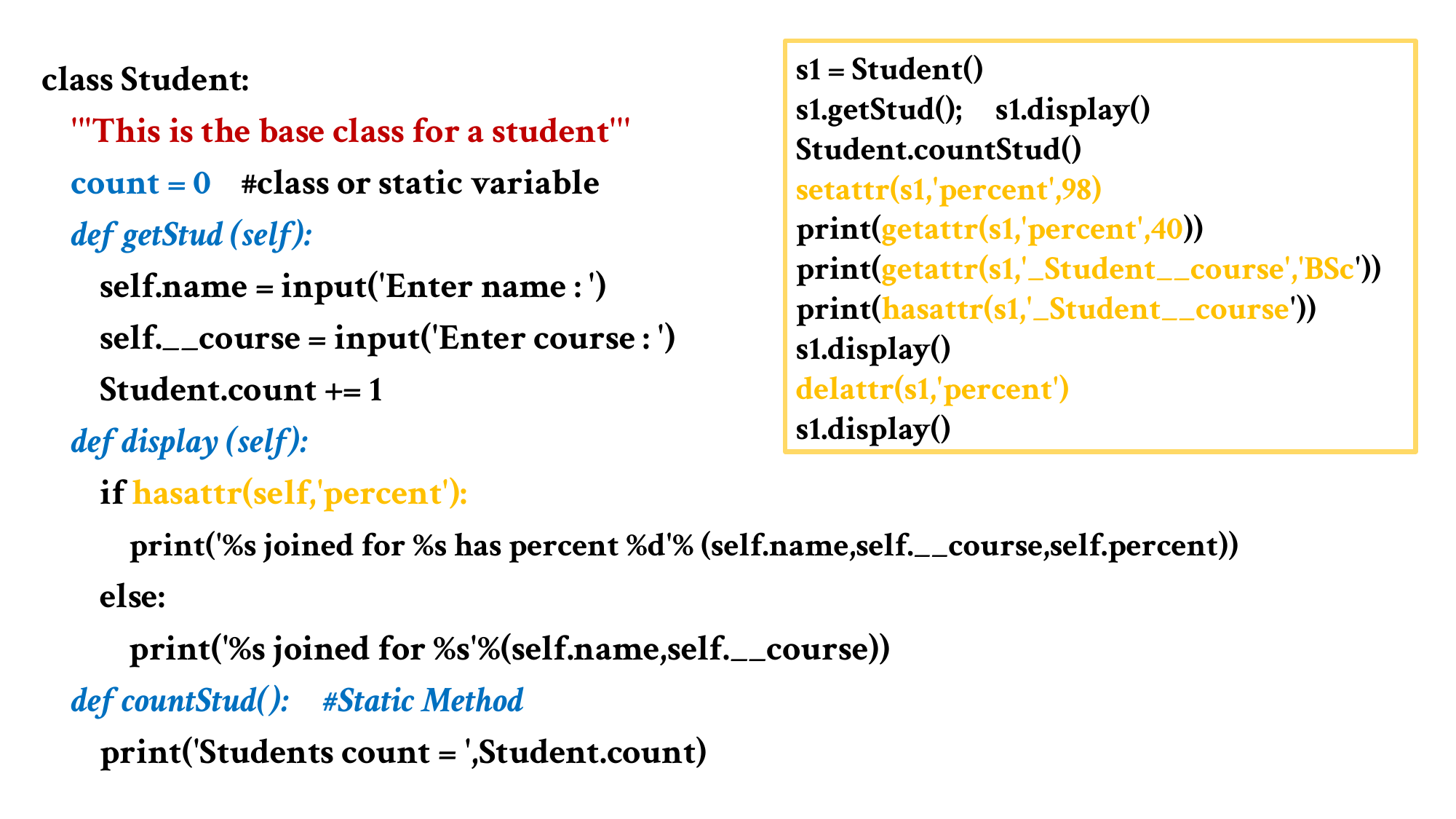

s1 = Student()
s1.getStud();     s1.display()
Student.countStud()
setattr(s1,'percent',98)
print(getattr(s1,'percent',40))
print(getattr(s1,'_Student__course','BSc'))
print(hasattr(s1,'_Student__course'))
s1.display()
delattr(s1,'percent')
s1.display()
class Student:
    '''This is the base class for a student'''
    count = 0    #class or static variable
    def getStud (self):
        self.name = input('Enter name : ')
        self.__course = input('Enter course : ')
        Student.count += 1
    def display (self):
        if hasattr(self,'percent'):
            print('%s joined for %s has percent %d'% (self.name,self.__course,self.percent))
        else:
            print('%s joined for %s'%(self.name,self.__course))
    def countStud():     #Static Method
        print('Students count = ',Student.count)